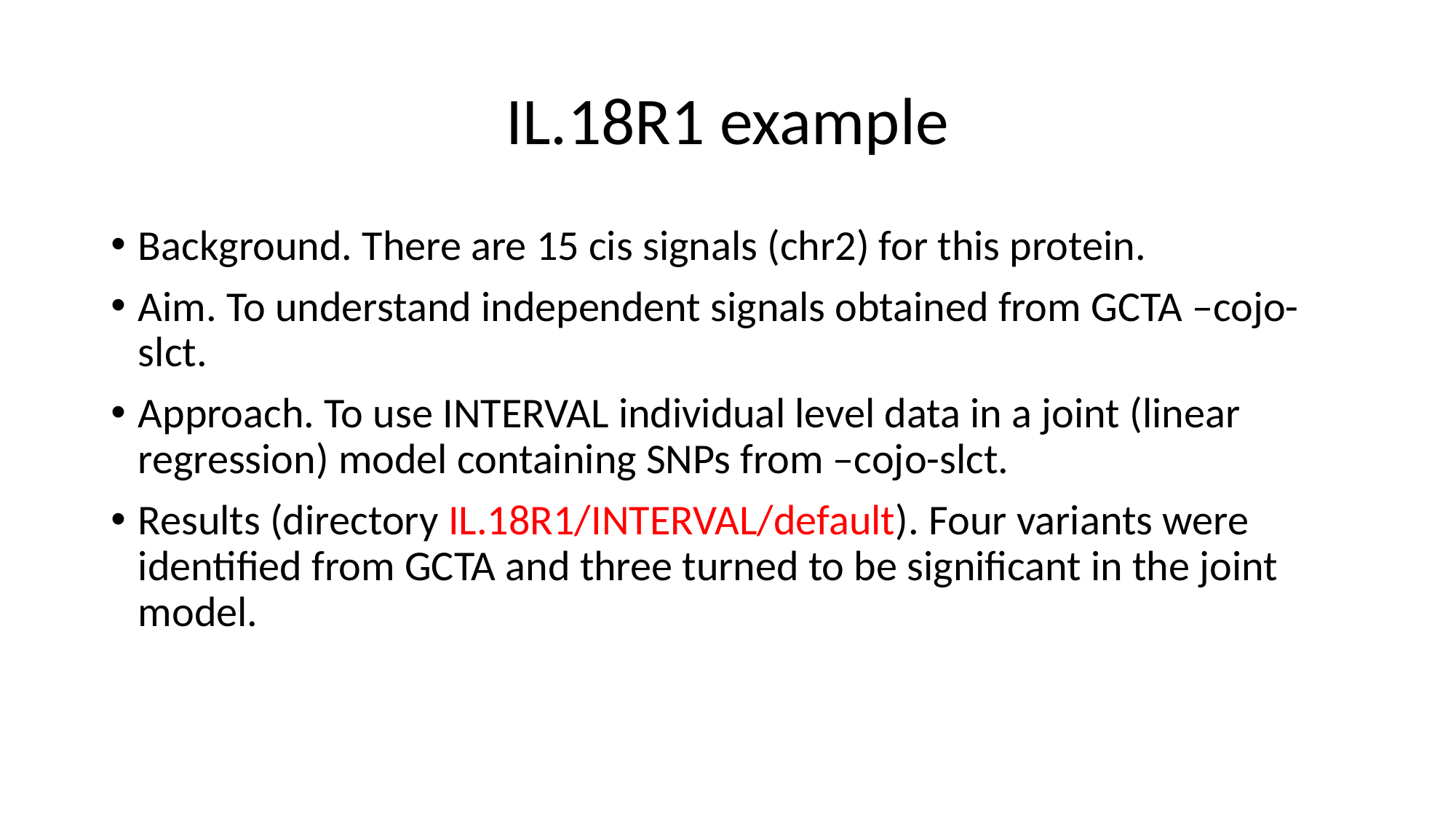

# IL.18R1 example
Background. There are 15 cis signals (chr2) for this protein.
Aim. To understand independent signals obtained from GCTA –cojo-slct.
Approach. To use INTERVAL individual level data in a joint (linear regression) model containing SNPs from –cojo-slct.
Results (directory IL.18R1/INTERVAL/default). Four variants were identified from GCTA and three turned to be significant in the joint model.